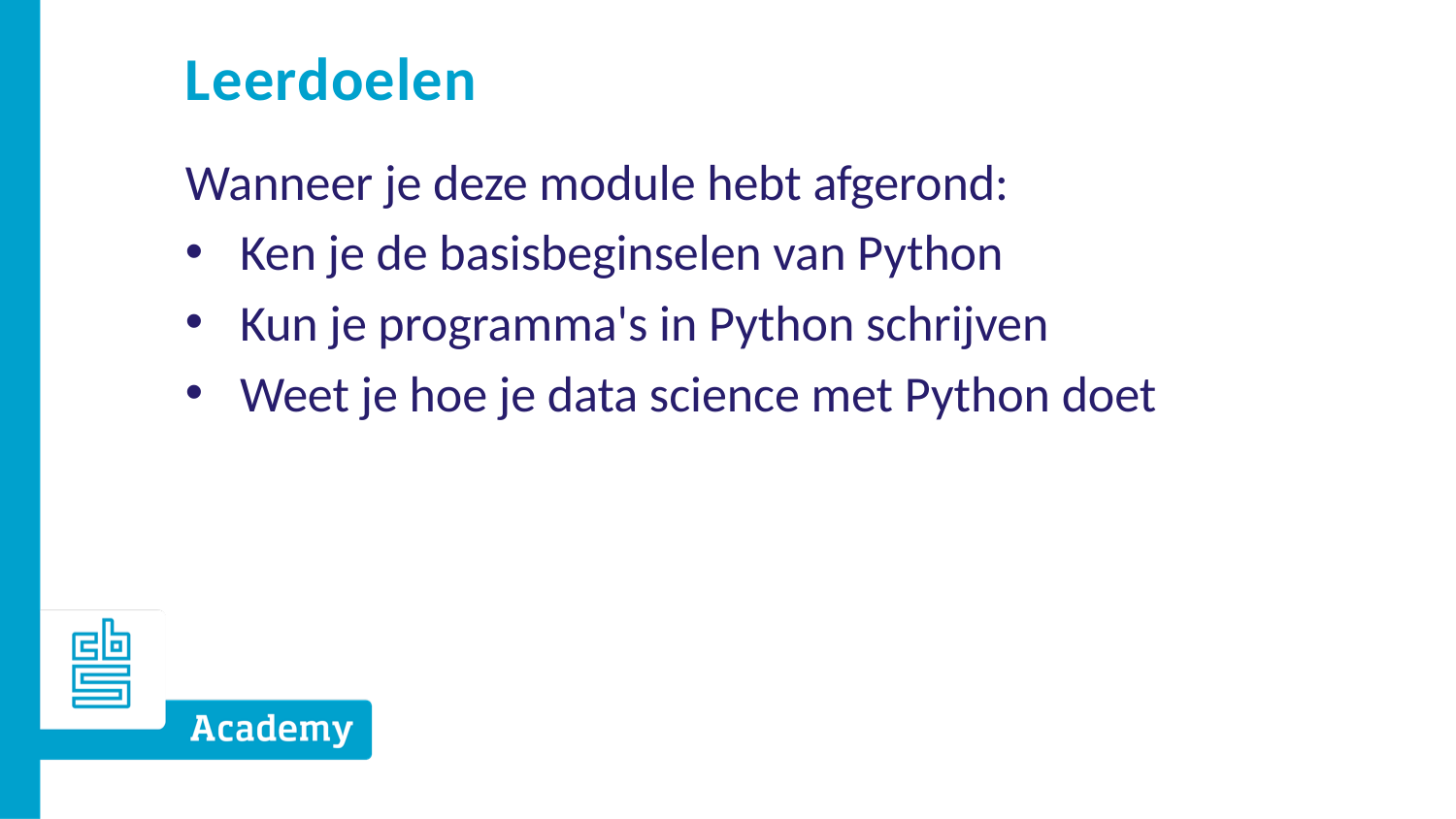

# Leerdoelen
Wanneer je deze module hebt afgerond:
Ken je de basisbeginselen van Python
Kun je programma's in Python schrijven
Weet je hoe je data science met Python doet